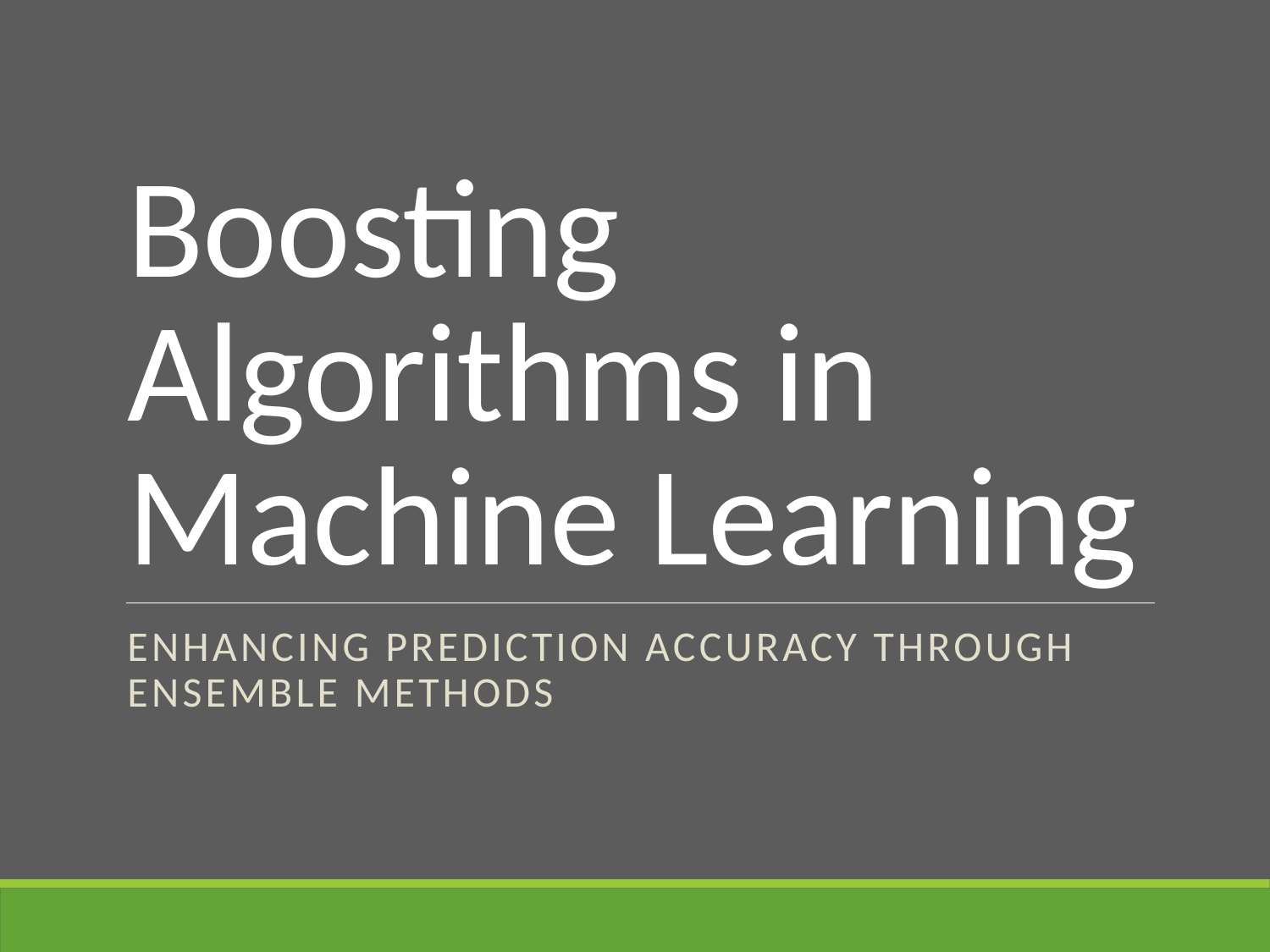

# Boosting Algorithms in Machine Learning
Enhancing Prediction Accuracy through Ensemble Methods